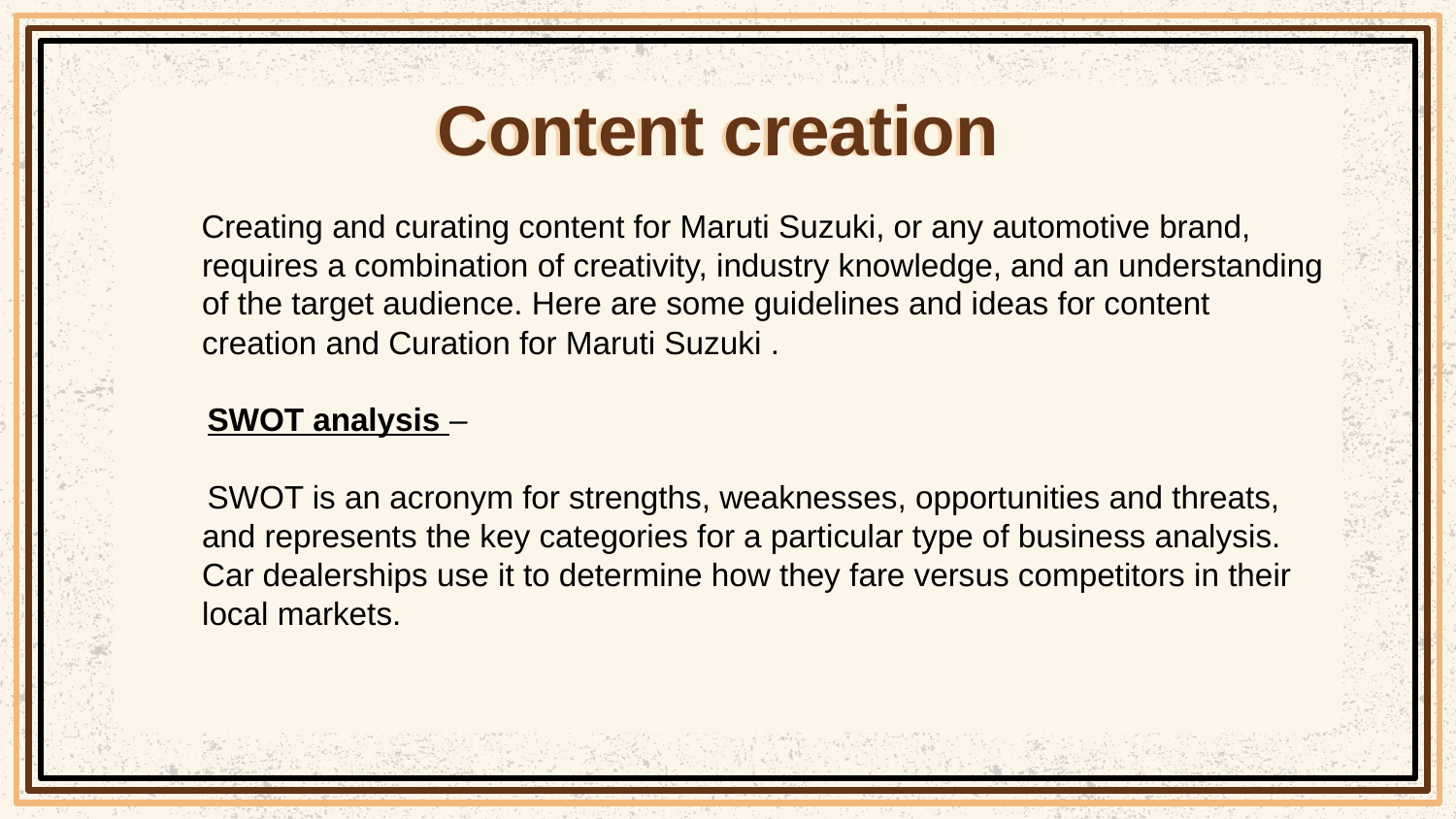

# Content creation
      Creating and curating content for Maruti Suzuki, or any automotive brand, requires a combination of creativity, industry knowledge, and an understanding of the target audience. Here are some guidelines and ideas for content creation and Curation for Maruti Suzuki .

      SWOT analysis –

      SWOT is an acronym for strengths, weaknesses, opportunities and threats, and represents the key categories for a particular type of business analysis. Car dealerships use it to determine how they fare versus competitors in their local markets.